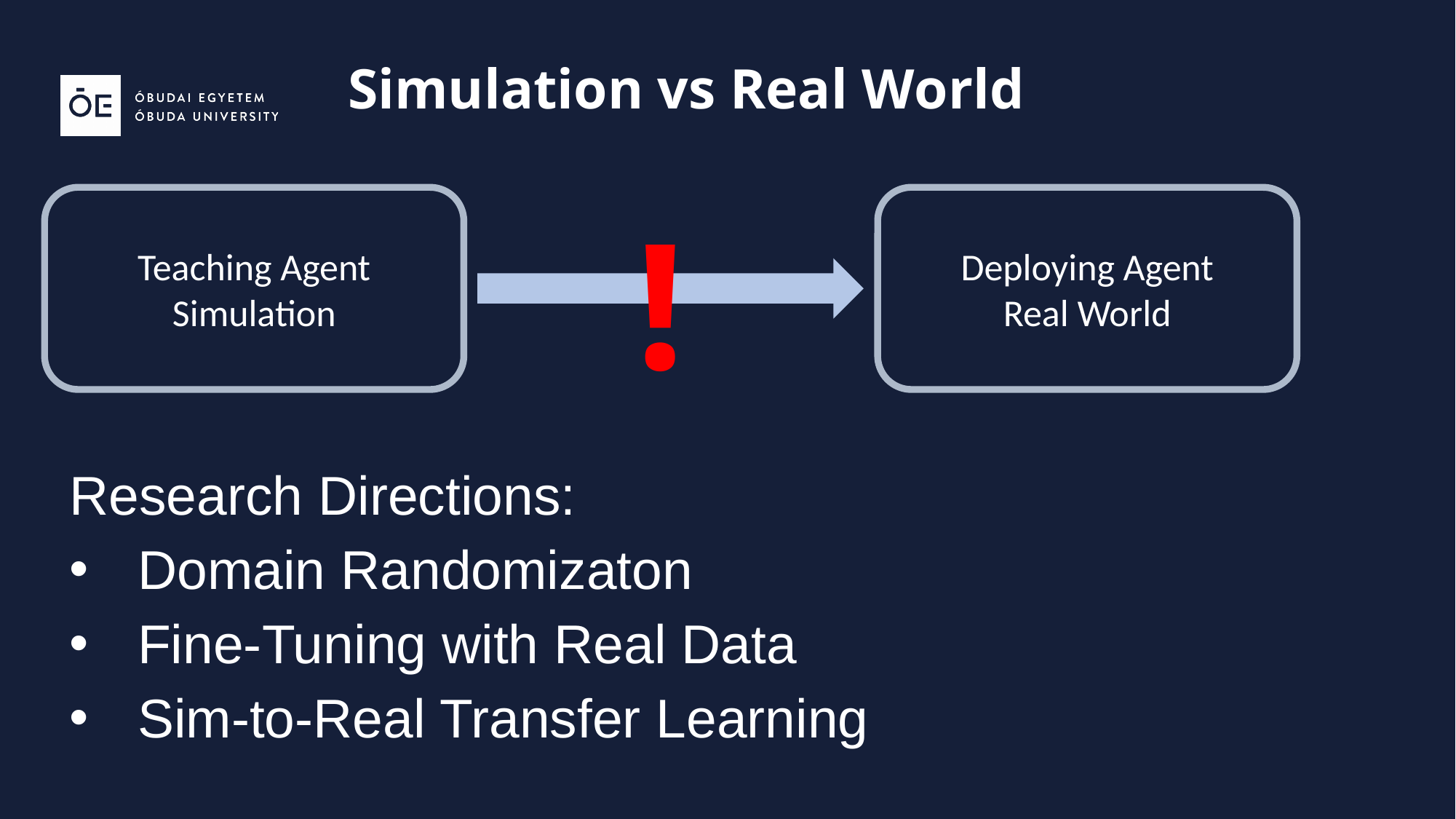

# Simulation vs Real World

Teaching Agent
Simulation
Deploying Agent
Real World
!
Research Directions:
Domain Randomizaton
Fine-Tuning with Real Data
Sim-to-Real Transfer Learning